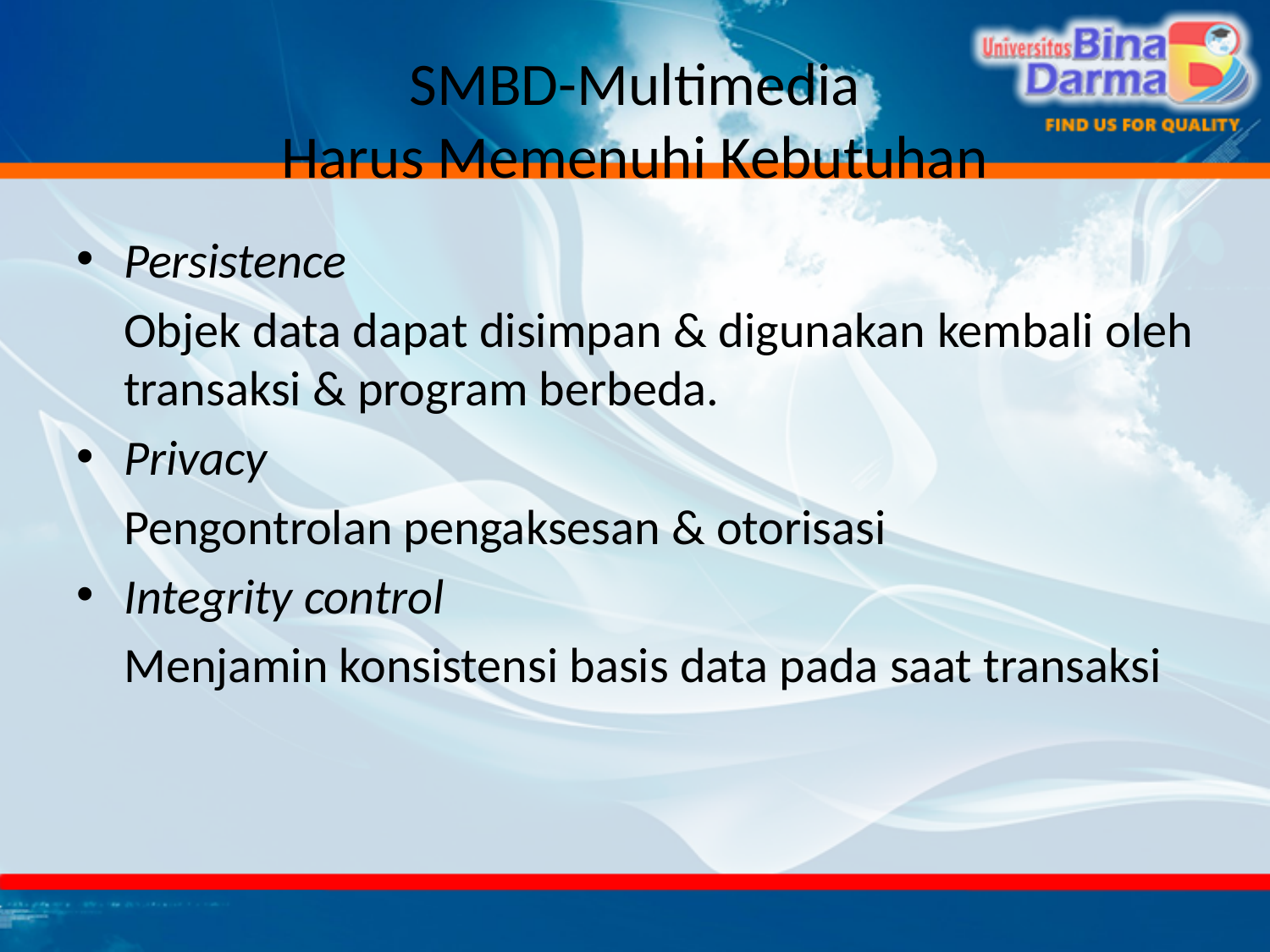

# SMBD-Multimedia Harus Memenuhi Kebutuhan
Persistence
	Objek data dapat disimpan & digunakan kembali oleh transaksi & program berbeda.
Privacy
	Pengontrolan pengaksesan & otorisasi
Integrity control
	Menjamin konsistensi basis data pada saat transaksi